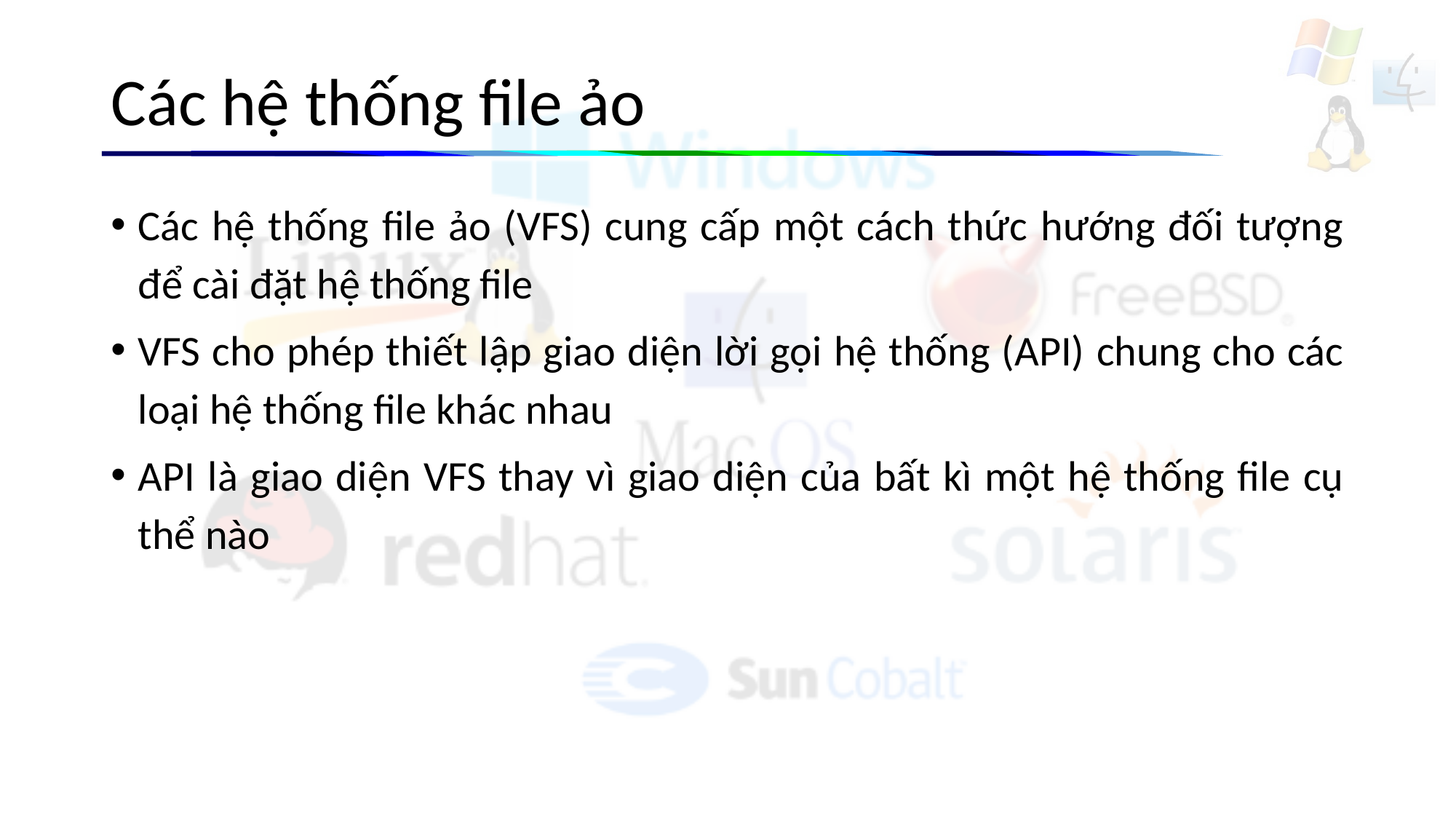

# Các hệ thống file ảo
Các hệ thống file ảo (VFS) cung cấp một cách thức hướng đối tượng để cài đặt hệ thống file
VFS cho phép thiết lập giao diện lời gọi hệ thống (API) chung cho các loại hệ thống file khác nhau
API là giao diện VFS thay vì giao diện của bất kì một hệ thống file cụ thể nào